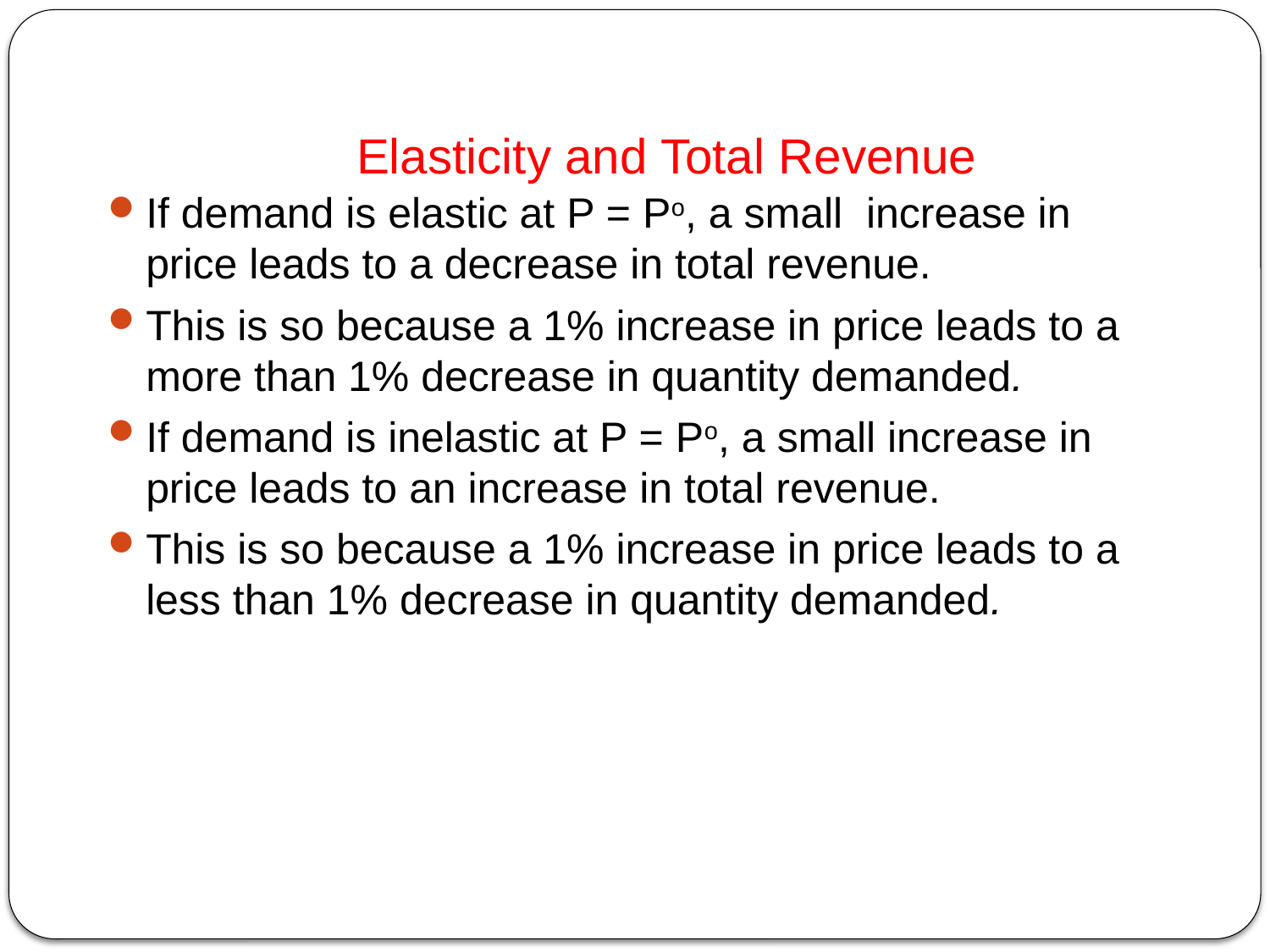

# Elasticity and Total Revenue
If demand is elastic at P = Po, a small  increase in price leads to a decrease in total revenue.
This is so because a 1% increase in price leads to a more than 1% decrease in quantity demanded.
If demand is inelastic at P = Po, a small increase in price leads to an increase in total revenue.
This is so because a 1% increase in price leads to a less than 1% decrease in quantity demanded.